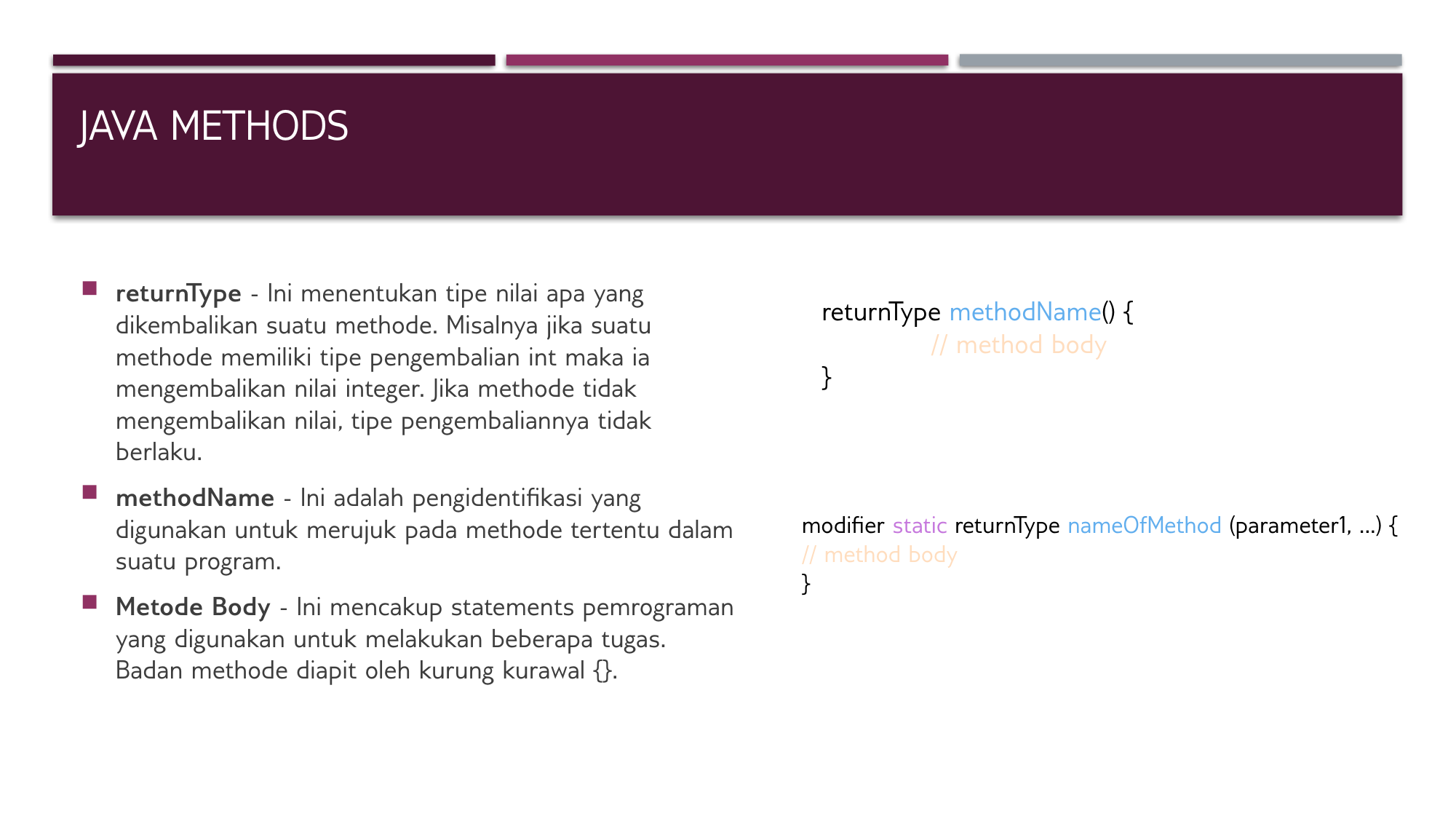

# Java Methods
returnType - Ini menentukan tipe nilai apa yang dikembalikan suatu methode. Misalnya jika suatu methode memiliki tipe pengembalian int maka ia mengembalikan nilai integer. Jika methode tidak mengembalikan nilai, tipe pengembaliannya tidak berlaku.
methodName - Ini adalah pengidentifikasi yang digunakan untuk merujuk pada methode tertentu dalam suatu program.
Metode Body - Ini mencakup statements pemrograman yang digunakan untuk melakukan beberapa tugas. Badan methode diapit oleh kurung kurawal {}.
returnType methodName() {
	// method body
}
modifier static returnType nameOfMethod (parameter1, ...) {
// method body
}